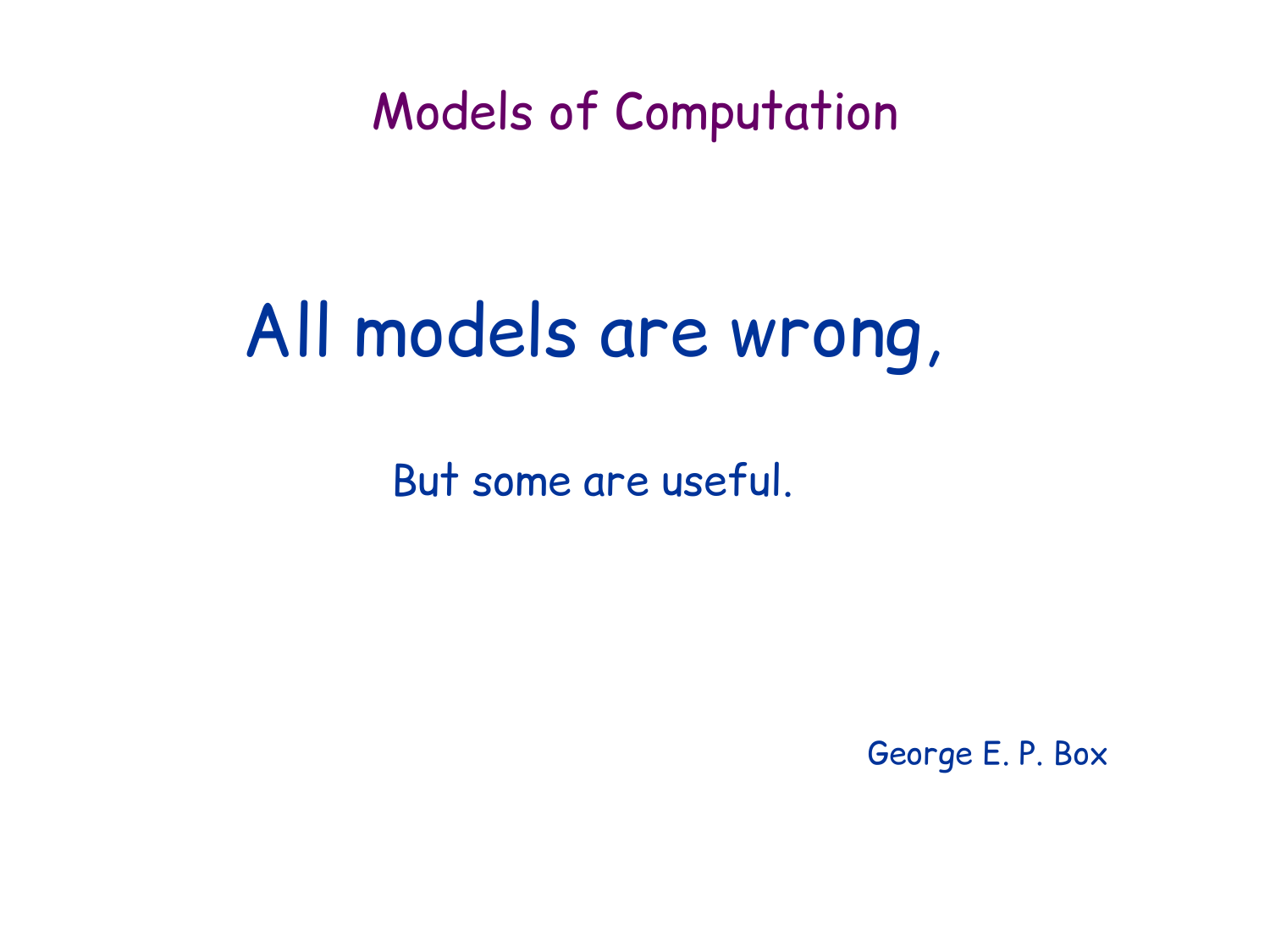

# Models of Computation
All models are wrong,

But some are useful.

George E. P. Box